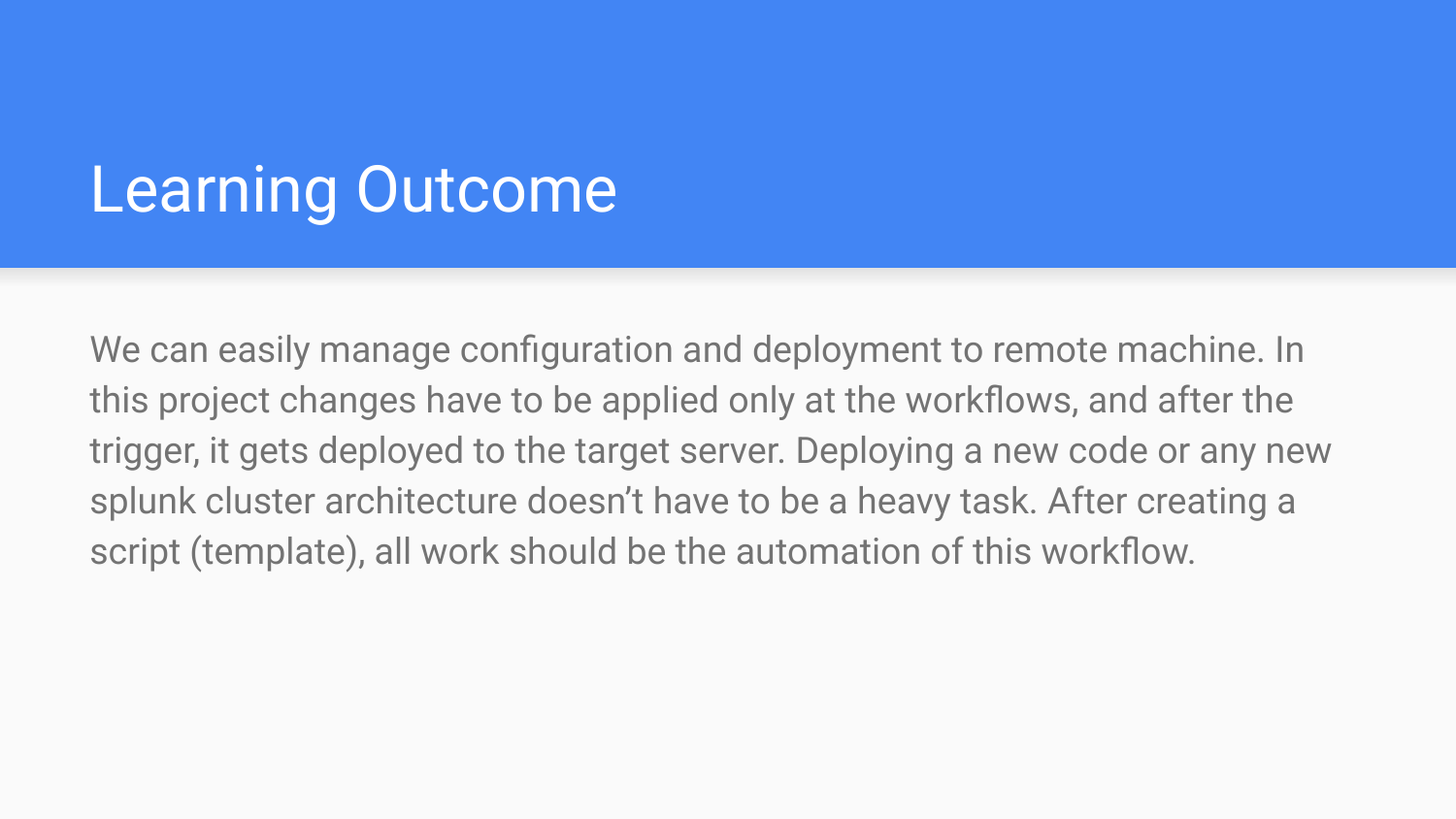

# Learning Outcome
We can easily manage configuration and deployment to remote machine. In this project changes have to be applied only at the workflows, and after the trigger, it gets deployed to the target server. Deploying a new code or any new splunk cluster architecture doesn’t have to be a heavy task. After creating a script (template), all work should be the automation of this workflow.